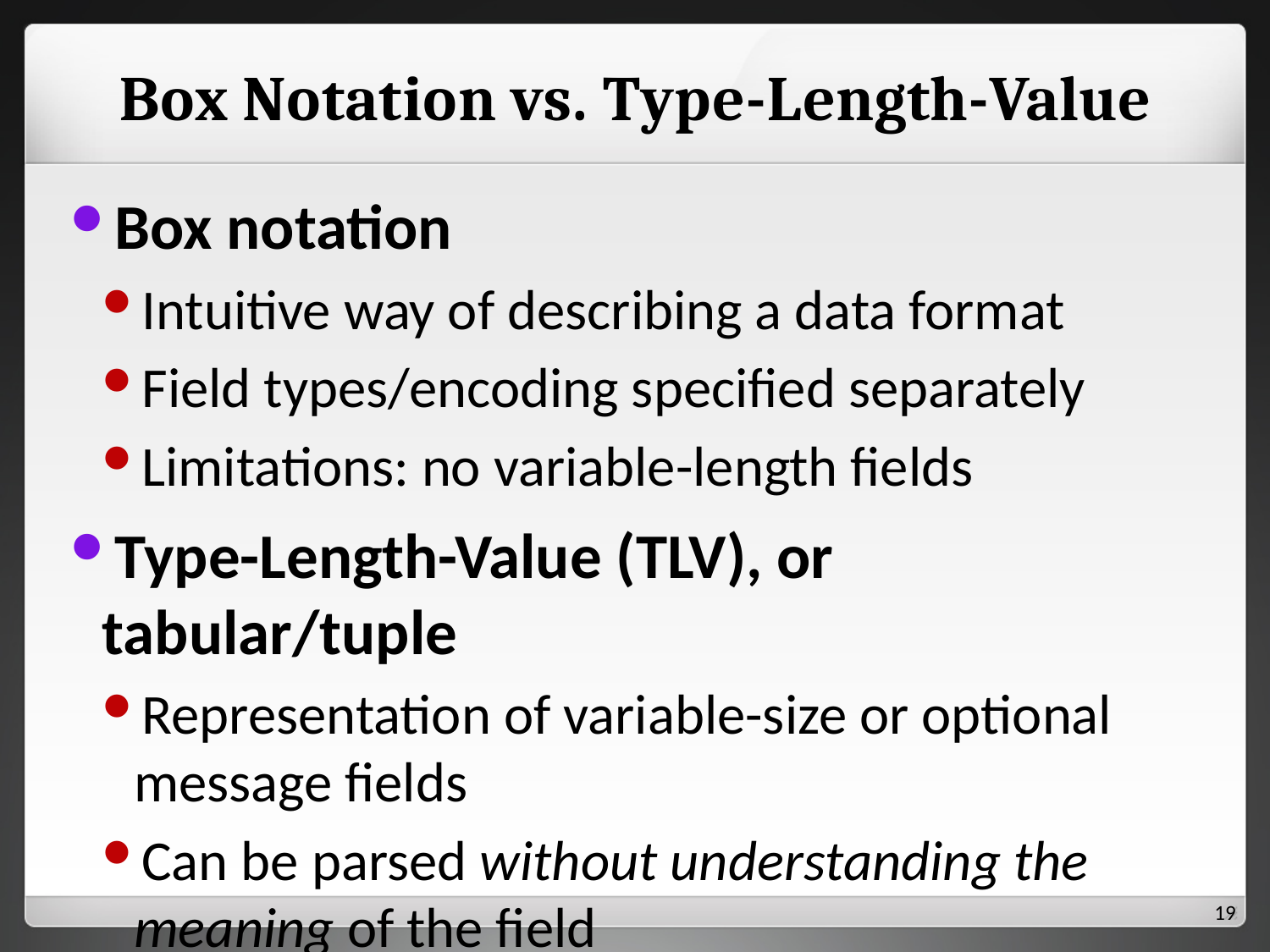

# Box Notation vs. Type-Length-Value
Box notation
Intuitive way of describing a data format
Field types/encoding specified separately
Limitations: no variable-length fields
Type-Length-Value (TLV), or tabular/tuple
Representation of variable-size or optional message fields
Can be parsed without understanding the meaning of the field
19